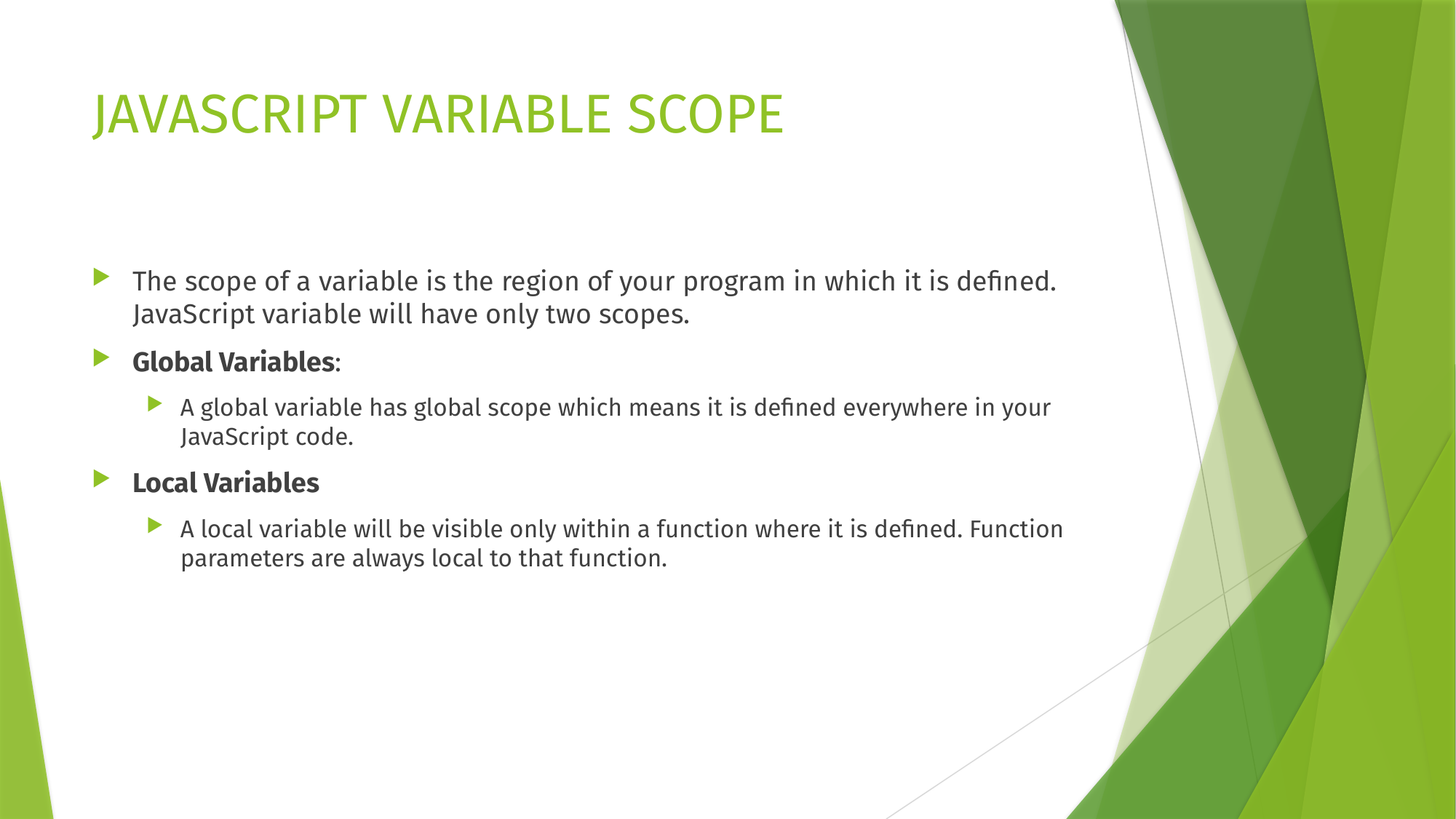

# JAVASCRIPT VARIABLE SCOPE
The scope of a variable is the region of your program in which it is defined. JavaScript variable will have only two scopes.
Global Variables:
A global variable has global scope which means it is defined everywhere in your JavaScript code.
Local Variables
A local variable will be visible only within a function where it is defined. Function parameters are always local to that function.